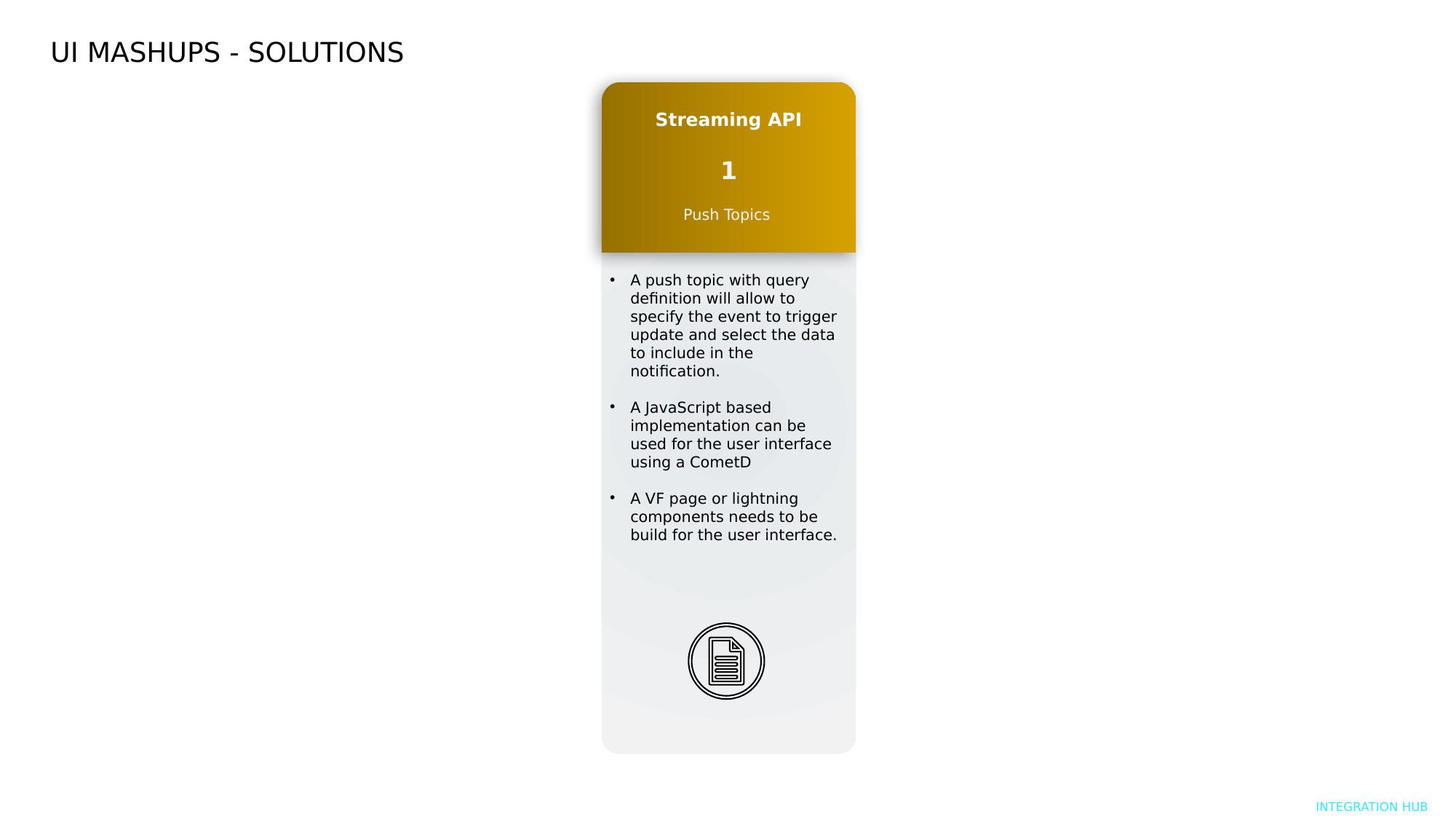

UI MASHUPS - SOLUTIONS

A push topic with query definition will allow to specify the event to trigger update and select the data to include in the notification.
A JavaScript based implementation can be used for the user interface using a CometD
A VF page or lightning components needs to be build for the user interface.

Streaming API
1
Push Topics

Integration HUB